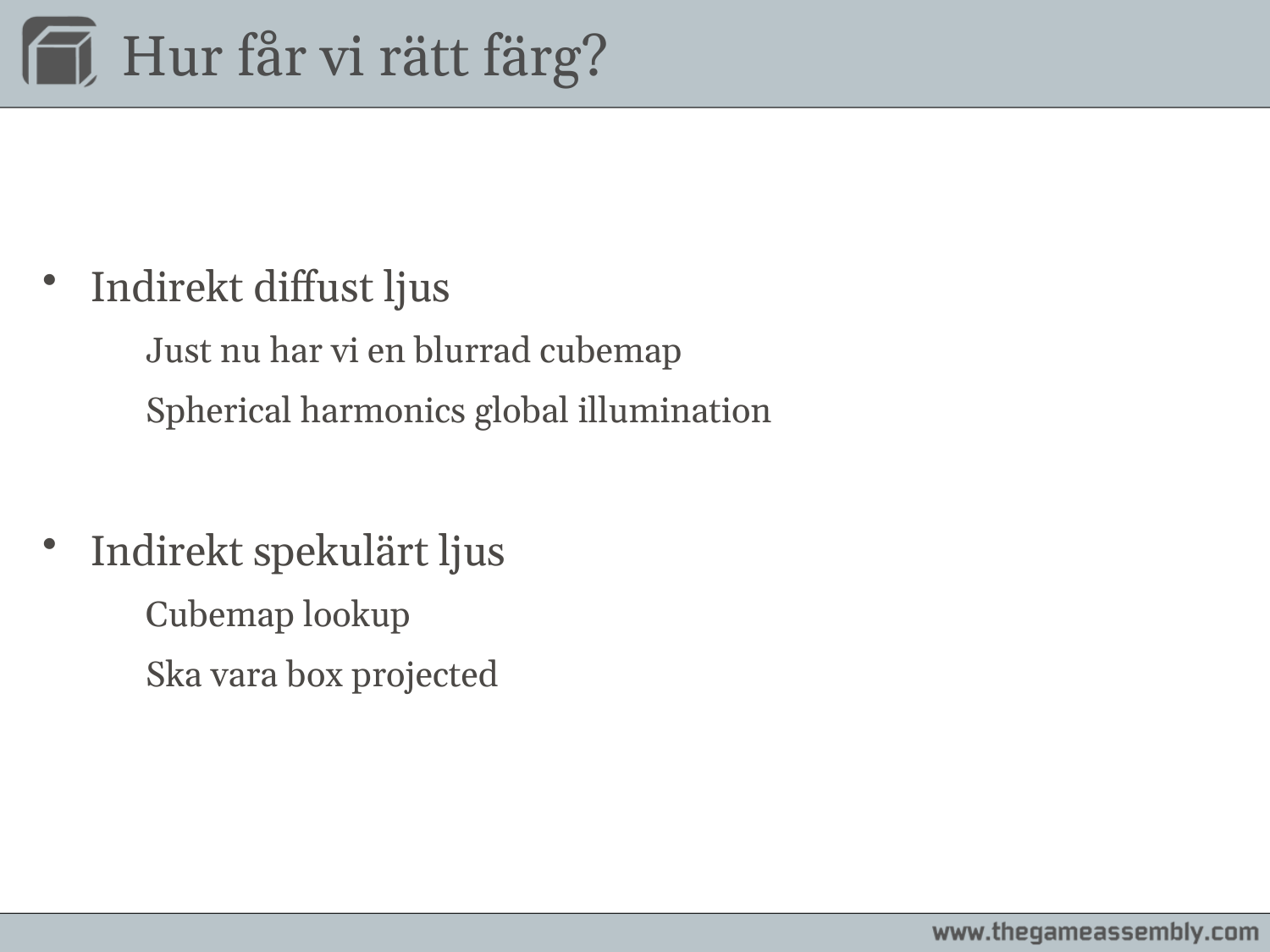

# Hur får vi rätt färg?

Indirekt diffust ljus
	Just nu har vi en blurrad cubemap
	Spherical harmonics global illumination

Indirekt spekulärt ljus
	Cubemap lookup
	Ska vara box projected